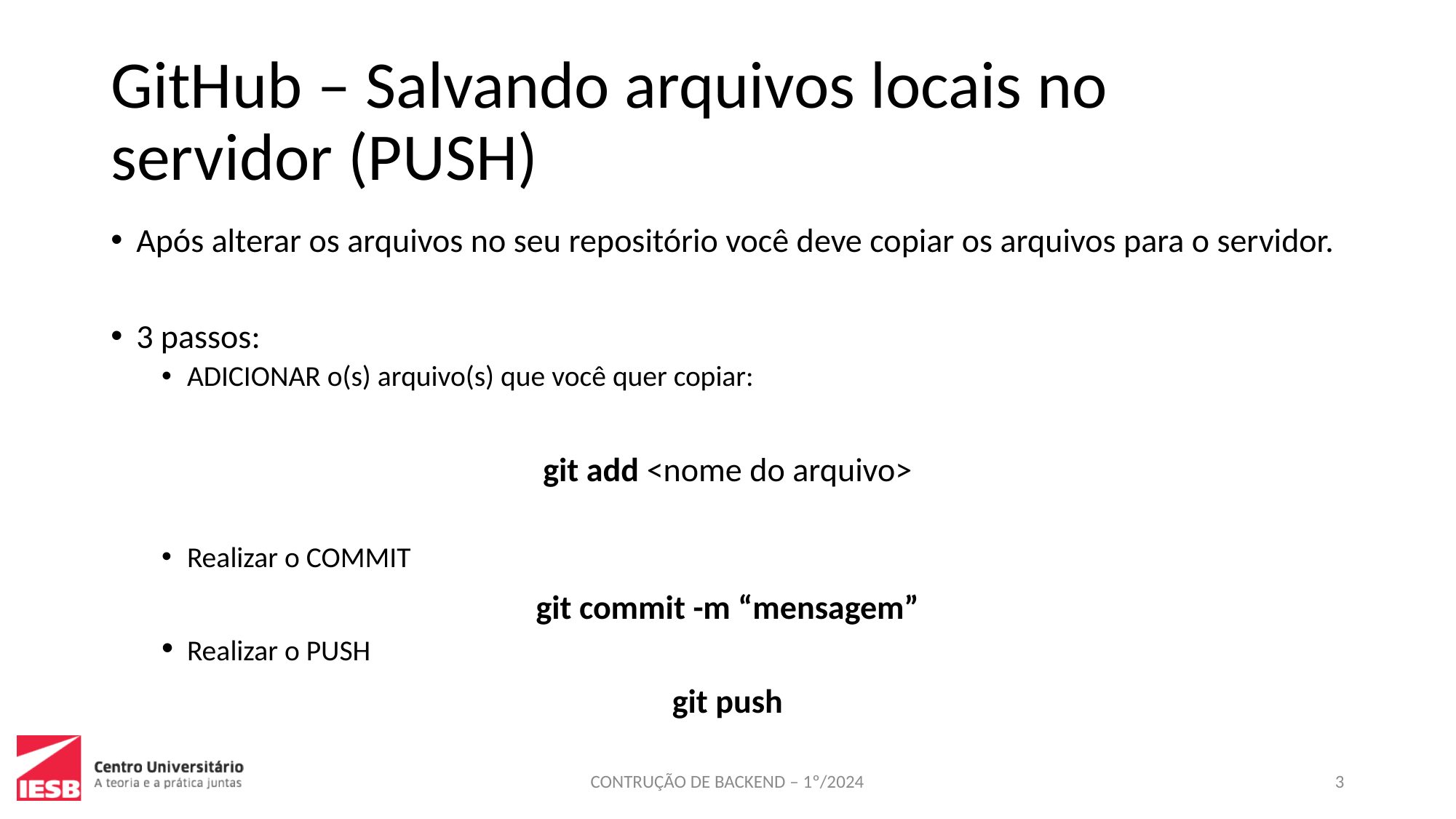

# GitHub – Salvando arquivos locais no servidor (PUSH)
Após alterar os arquivos no seu repositório você deve copiar os arquivos para o servidor.

3 passos:
ADICIONAR o(s) arquivo(s) que você quer copiar:

git add <nome do arquivo>

	Realizar o COMMIT
git commit -m “mensagem”
	Realizar o PUSH
git push

CONTRUÇÃO DE BACKEND – 1º/2024
3